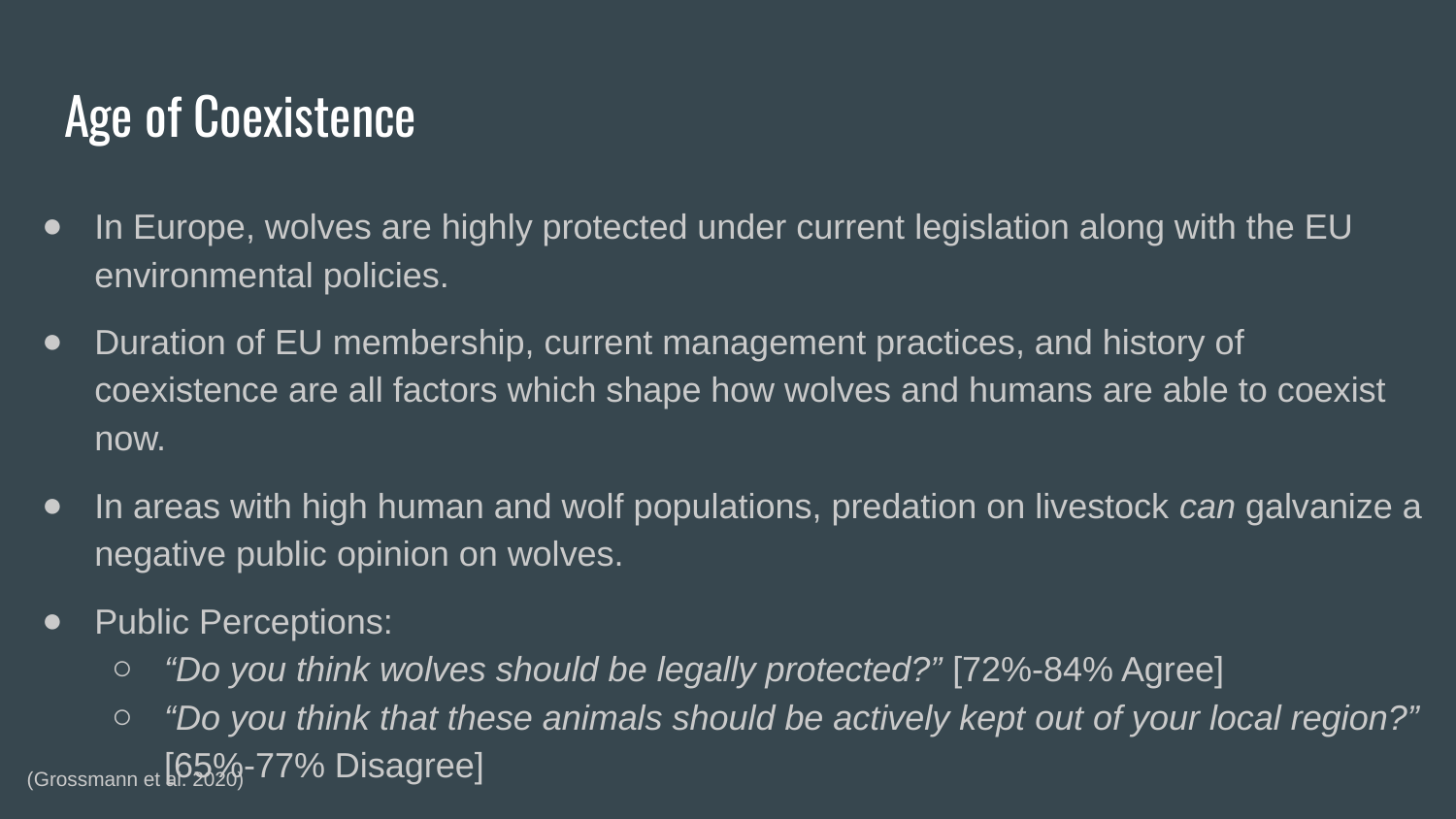

# Age of Coexistence
In Europe, wolves are highly protected under current legislation along with the EU environmental policies.
Duration of EU membership, current management practices, and history of coexistence are all factors which shape how wolves and humans are able to coexist now.
In areas with high human and wolf populations, predation on livestock can galvanize a negative public opinion on wolves.
Public Perceptions:
“Do you think wolves should be legally protected?” [72%-84% Agree]
“Do you think that these animals should be actively kept out of your local region?” [65%-77% Disagree]

(Grossmann et al. 2020)